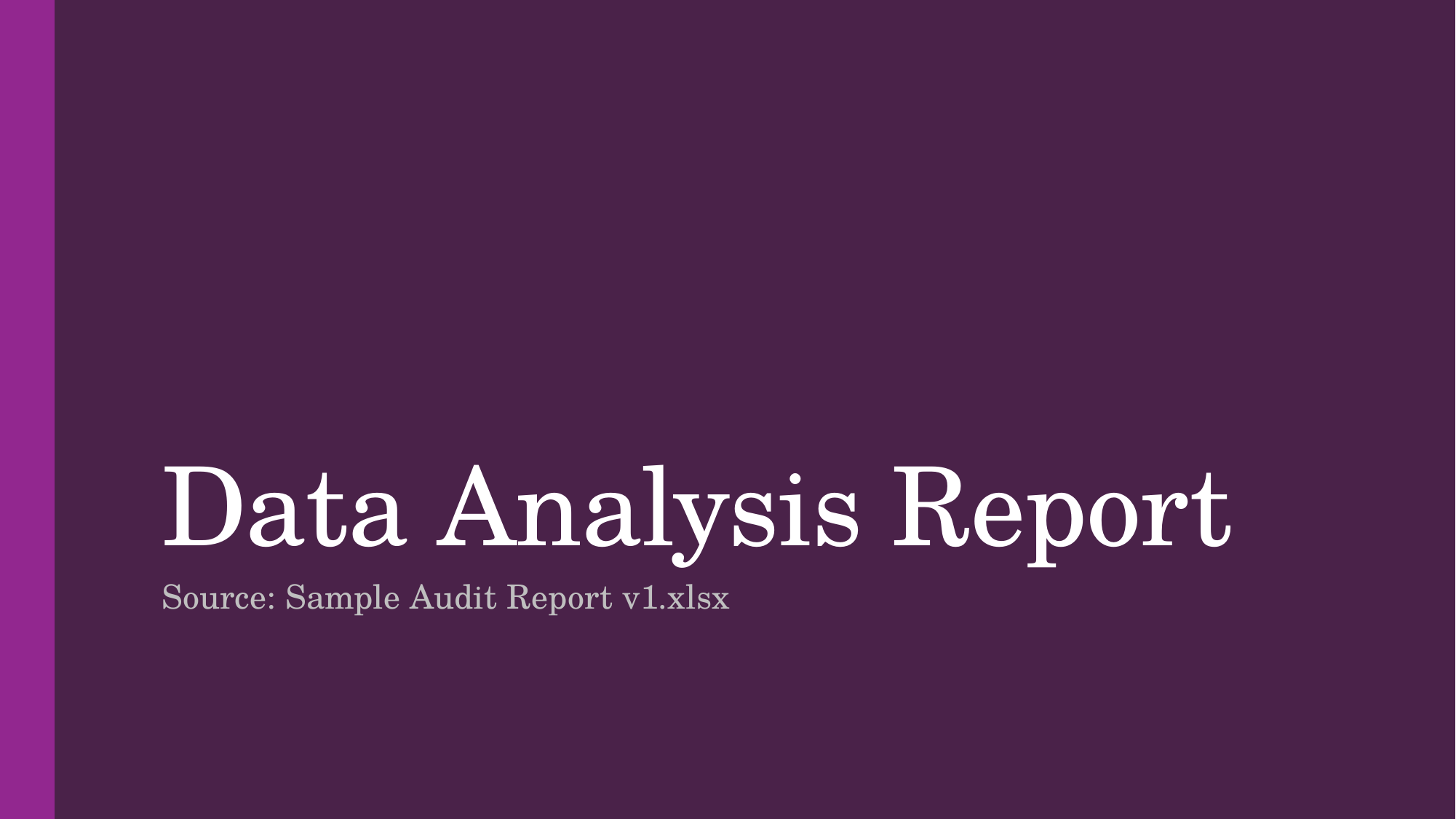

# Data Analysis Report
Source: Sample Audit Report v1.xlsx